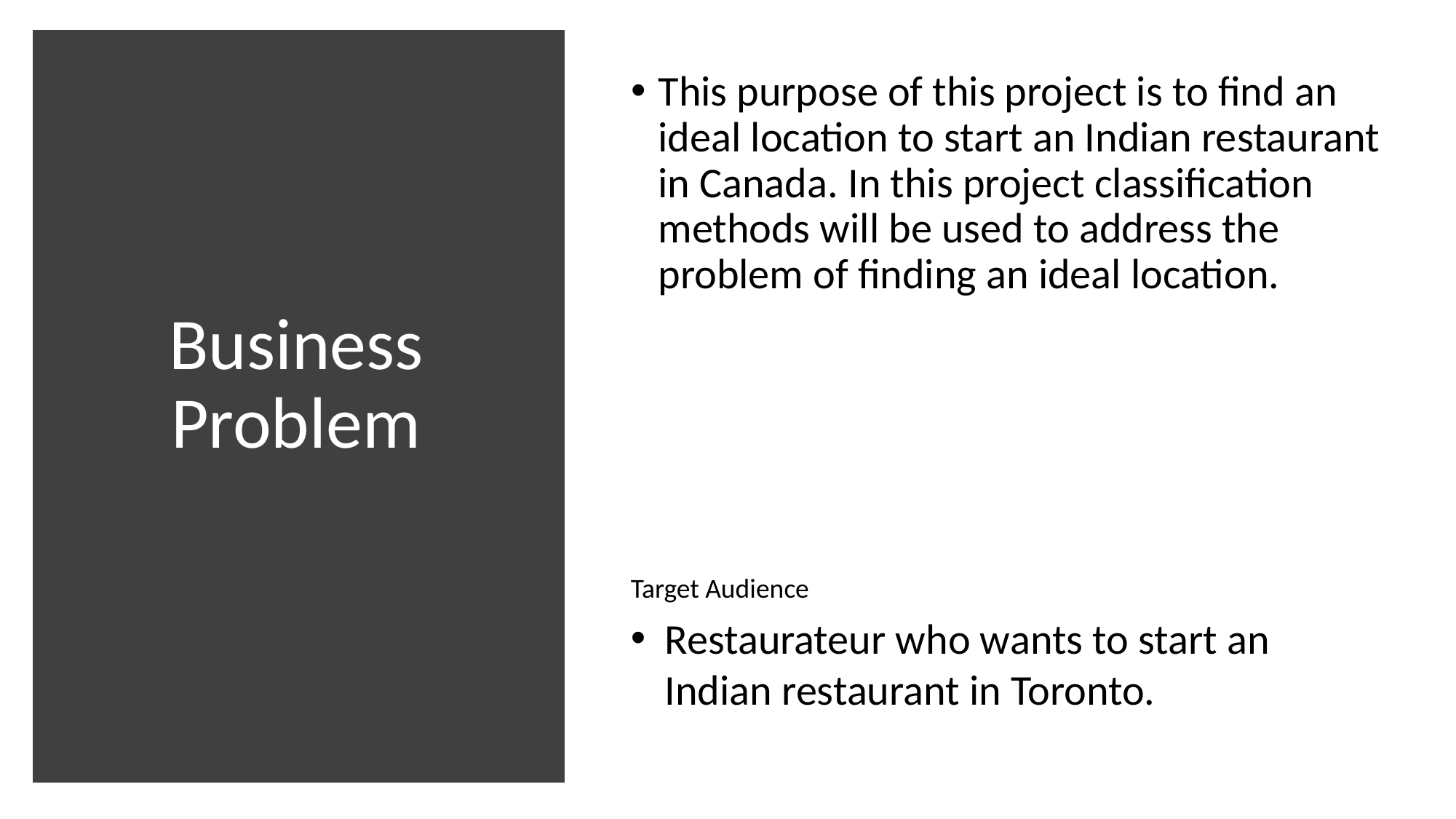

This purpose of this project is to find an ideal location to start an Indian restaurant in Canada. In this project classification methods will be used to address the problem of finding an ideal location.
# Business Problem
Target Audience
Restaurateur who wants to start an Indian restaurant in Toronto.